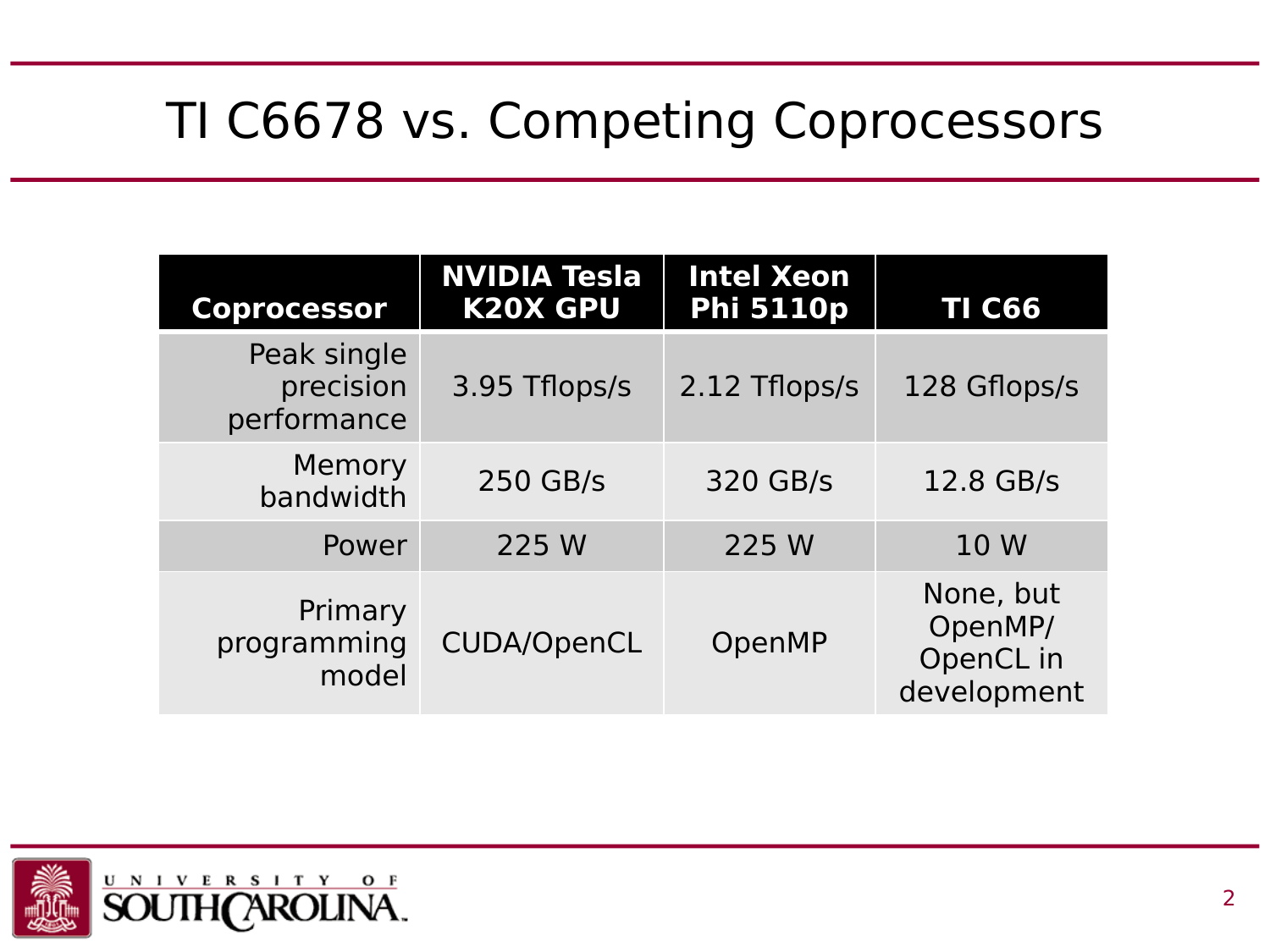

# TI C6678 vs. Competing Coprocessors
| Coprocessor | NVIDIA Tesla K20X GPU | Intel Xeon Phi 5110p | TI C66 |
| --- | --- | --- | --- |
| Peak single precision performance | 3.95 Tflops/s | 2.12 Tflops/s | 128 Gflops/s |
| Memory bandwidth | 250 GB/s | 320 GB/s | 12.8 GB/s |
| Power | 225 W | 225 W | 10 W |
| Primary programming model | CUDA/OpenCL | OpenMP | None, but OpenMP/ OpenCL in development |
 			 2